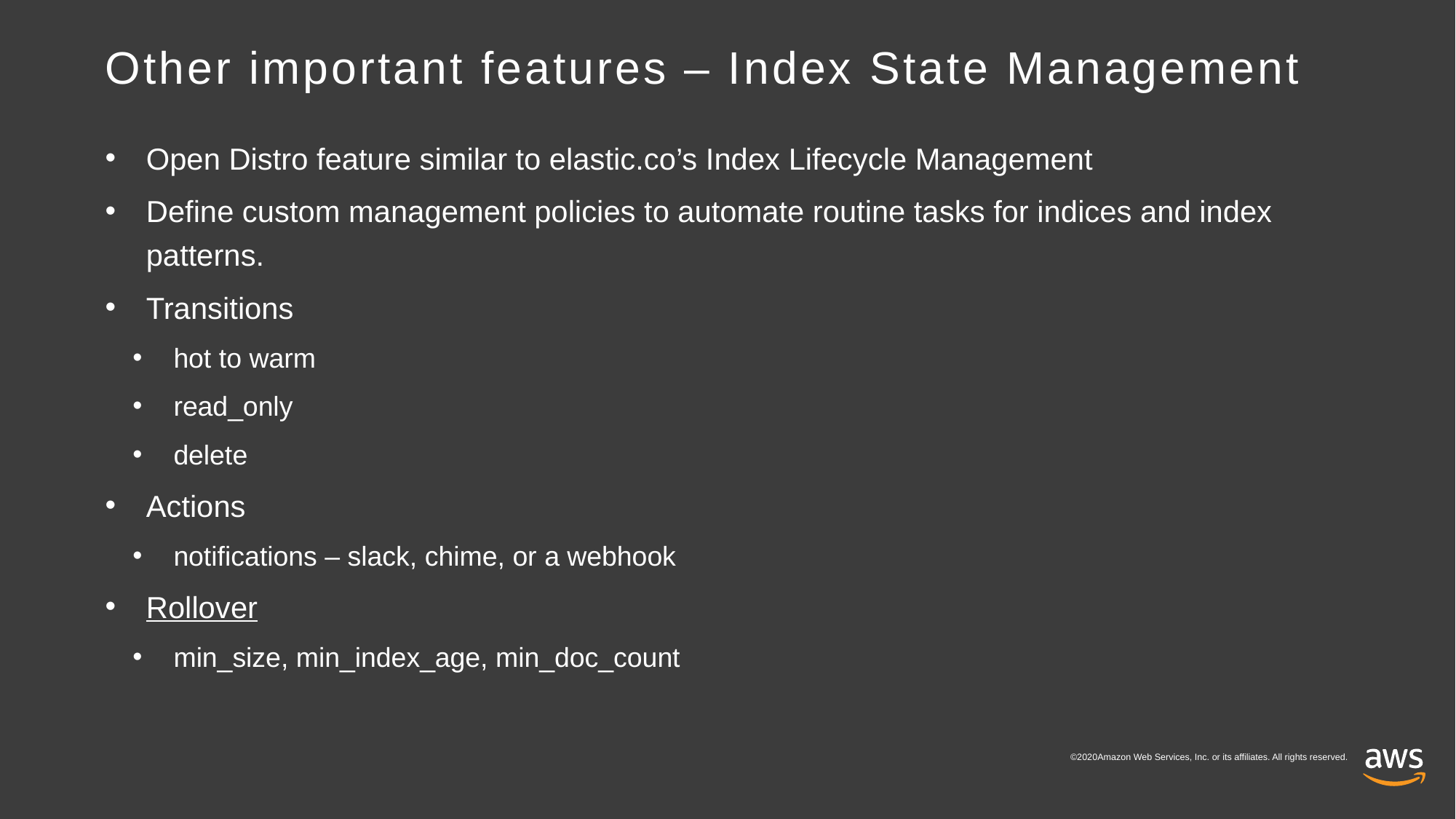

# Other important features – Index State Management
Open Distro feature similar to elastic.co’s Index Lifecycle Management
Define custom management policies to automate routine tasks for indices and index patterns.
Transitions
hot to warm
read_only
delete
Actions
notifications – slack, chime, or a webhook
Rollover
min_size, min_index_age, min_doc_count